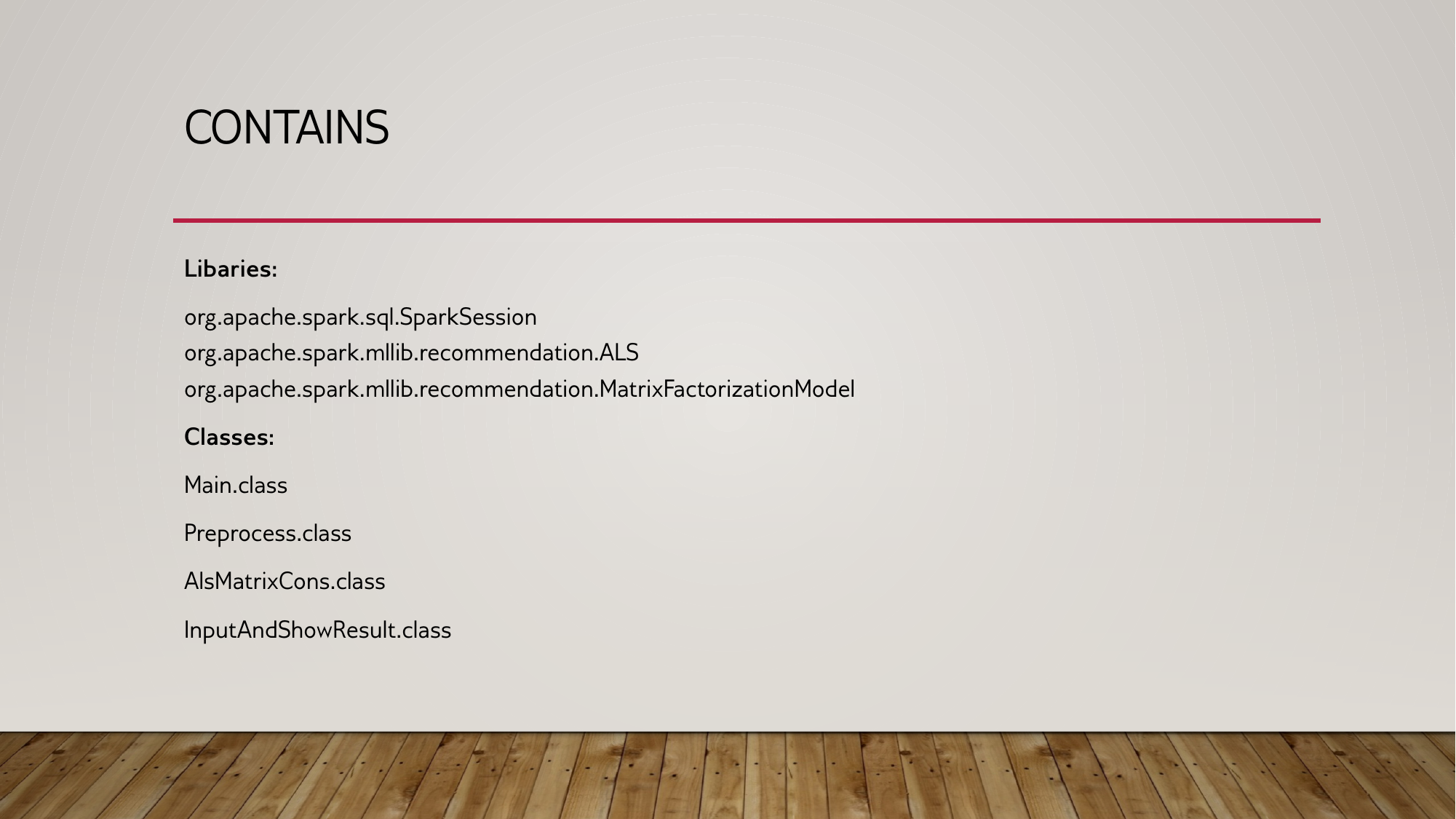

# Contains
Libaries:
org.apache.spark.sql.SparkSession
org.apache.spark.mllib.recommendation.ALS
org.apache.spark.mllib.recommendation.MatrixFactorizationModel
Classes:
Main.class
Preprocess.class
AlsMatrixCons.class
InputAndShowResult.class